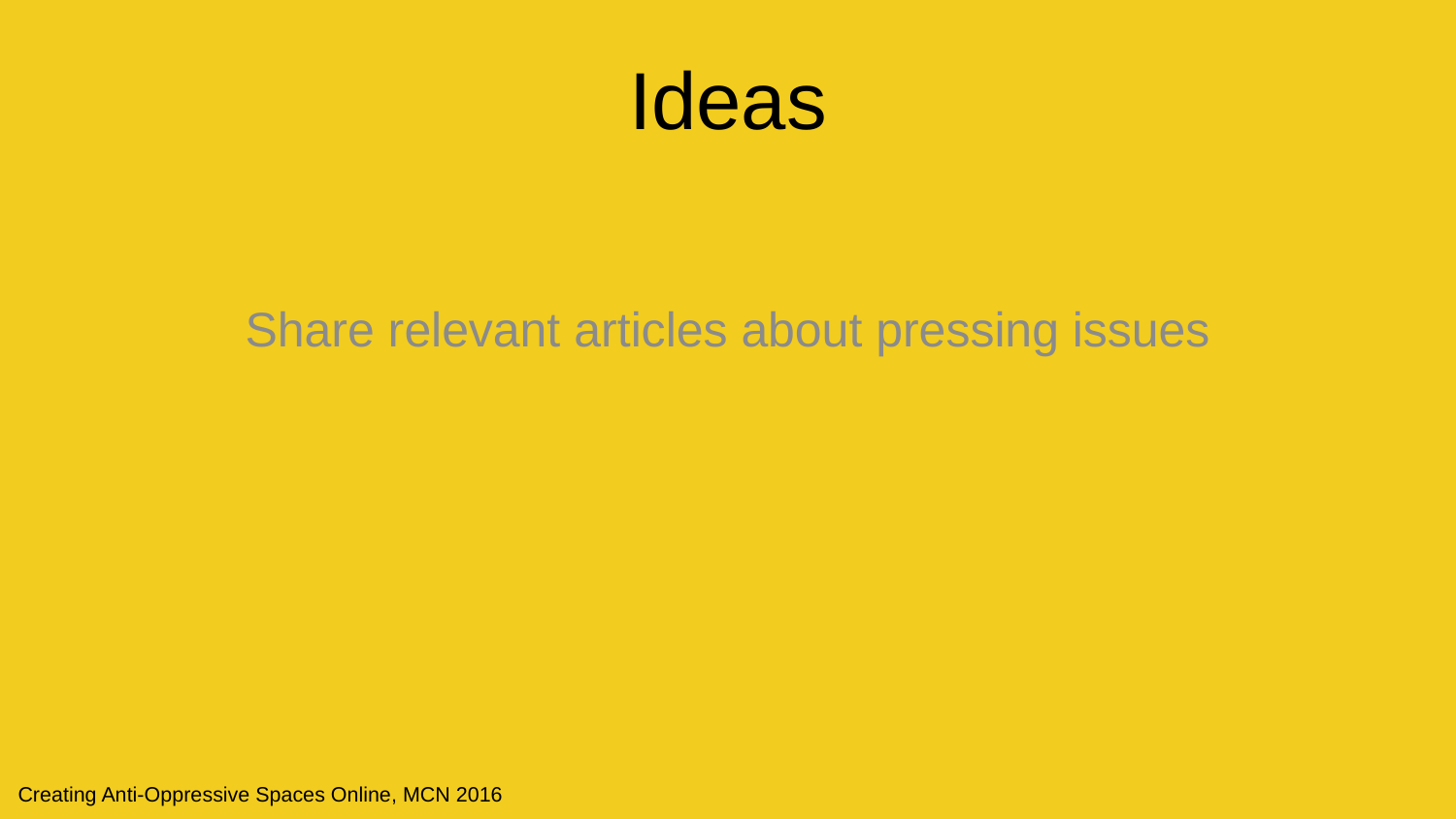

Ideas
Share relevant articles about pressing issues

Creating Anti-Oppressive Spaces Online, MCN 2016